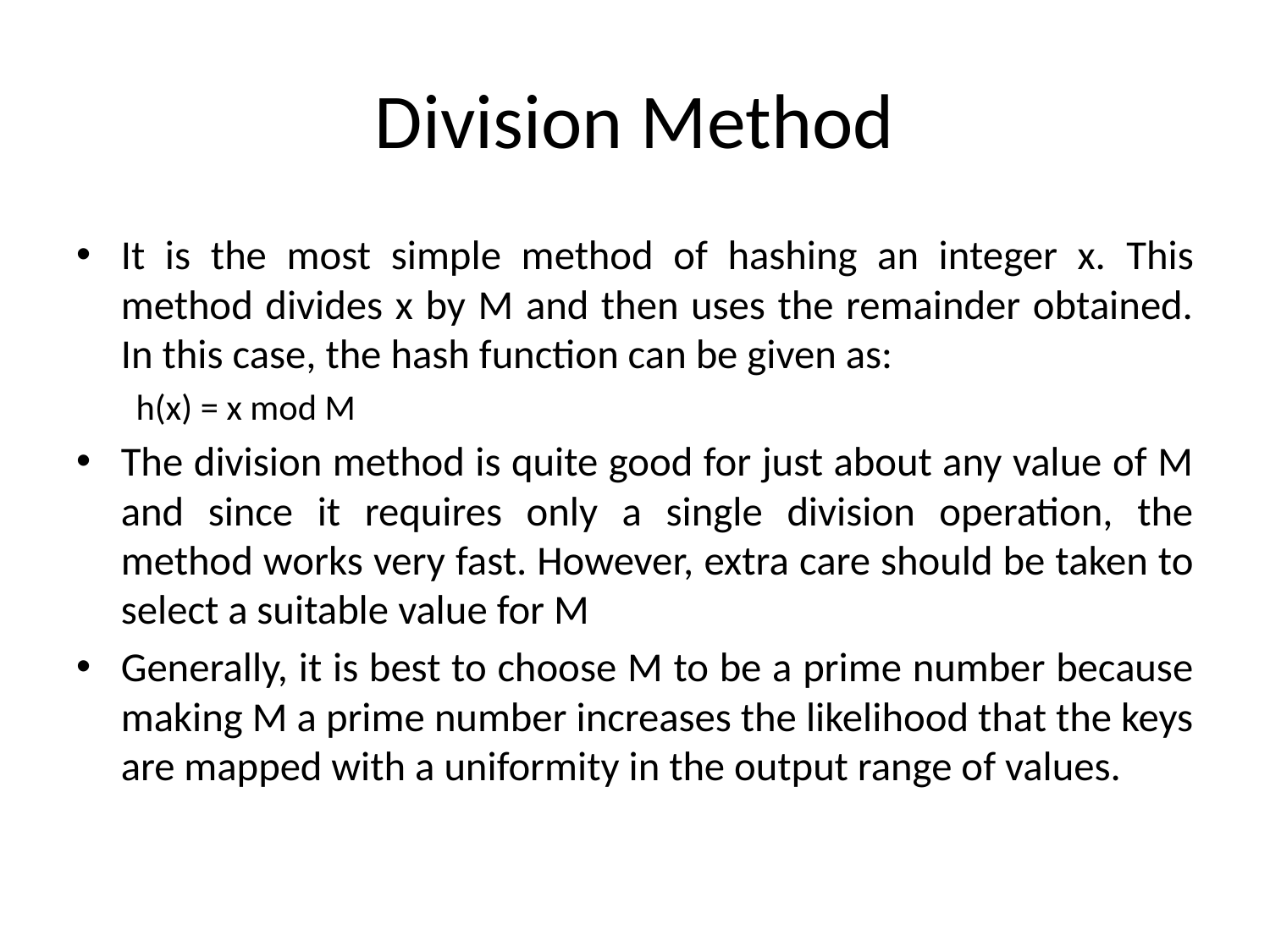

# Division Method
It is the most simple method of hashing an integer x. This method divides x by M and then uses the remainder obtained. In this case, the hash function can be given as:
			h(x) = x mod M
The division method is quite good for just about any value of M and since it requires only a single division operation, the method works very fast. However, extra care should be taken to select a suitable value for M
Generally, it is best to choose M to be a prime number because making M a prime number increases the likelihood that the keys are mapped with a uniformity in the output range of values.